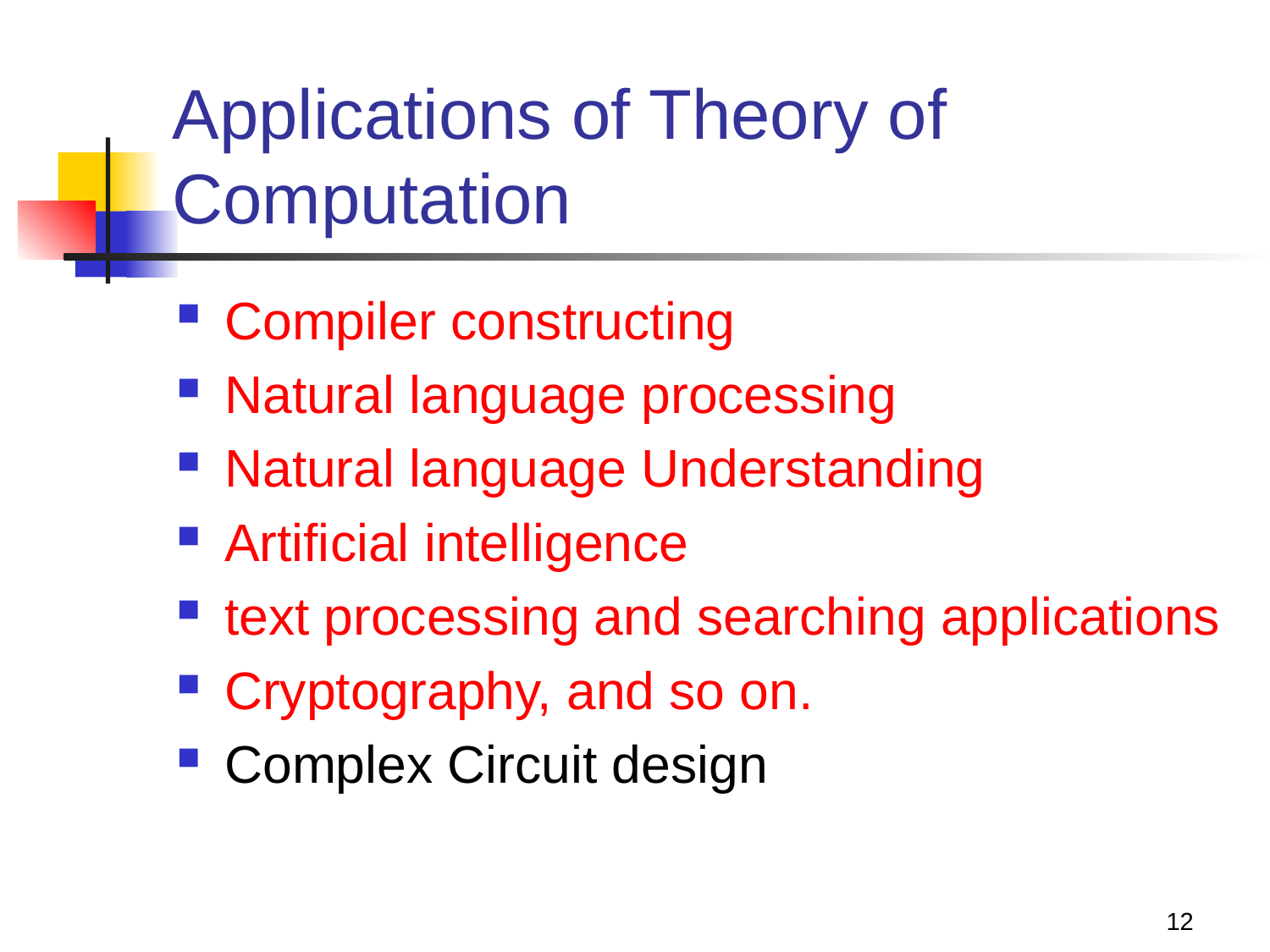

# Applications of Theory of Computation
Compiler constructing
Natural language processing
Natural language Understanding
Artificial intelligence
text processing and searching applications
Cryptography, and so on.
Complex Circuit design

12